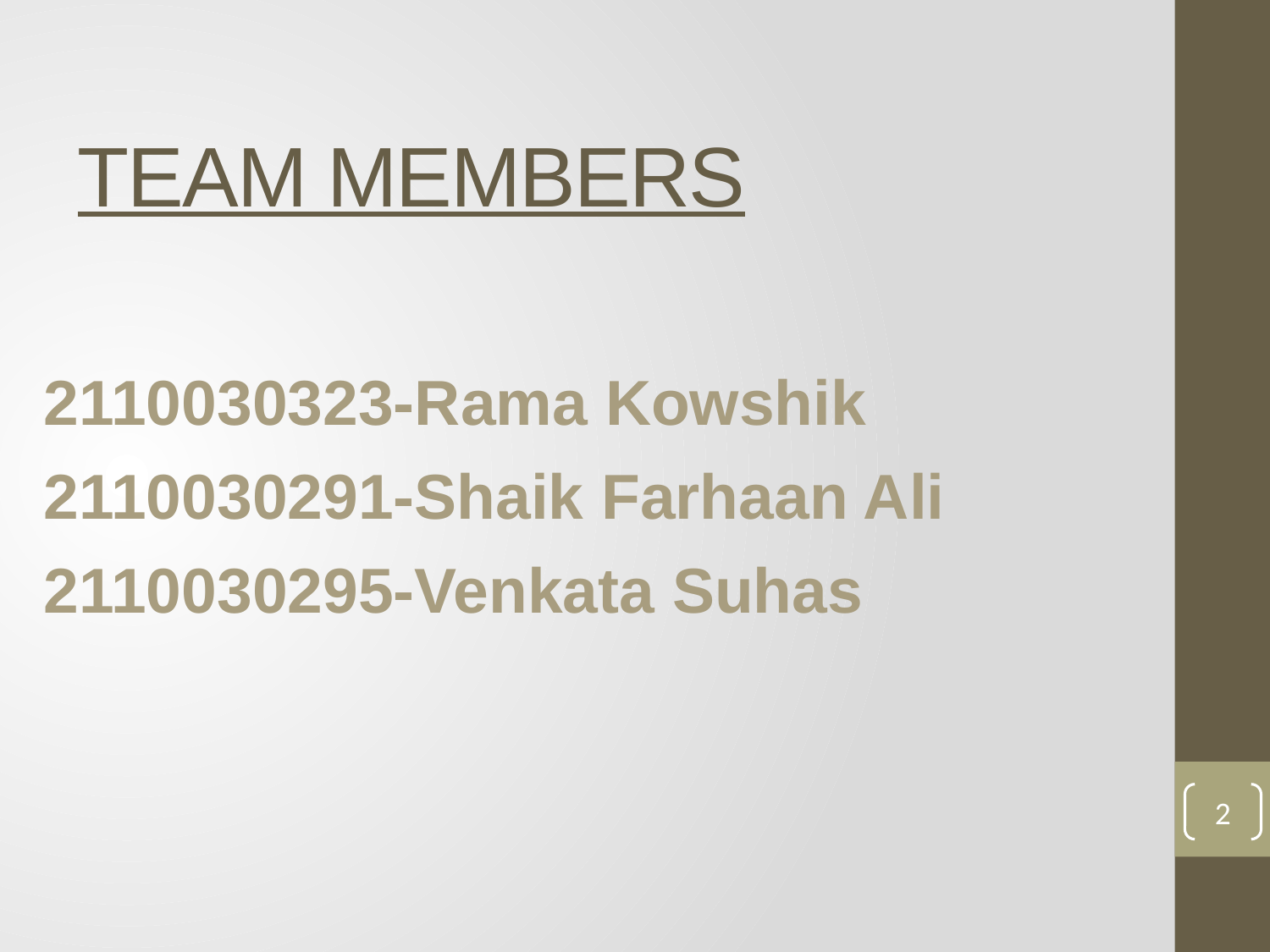

# TEAM MEMBERS
2110030323-Rama Kowshik
2110030291-Shaik Farhaan Ali
2110030295-Venkata Suhas
2